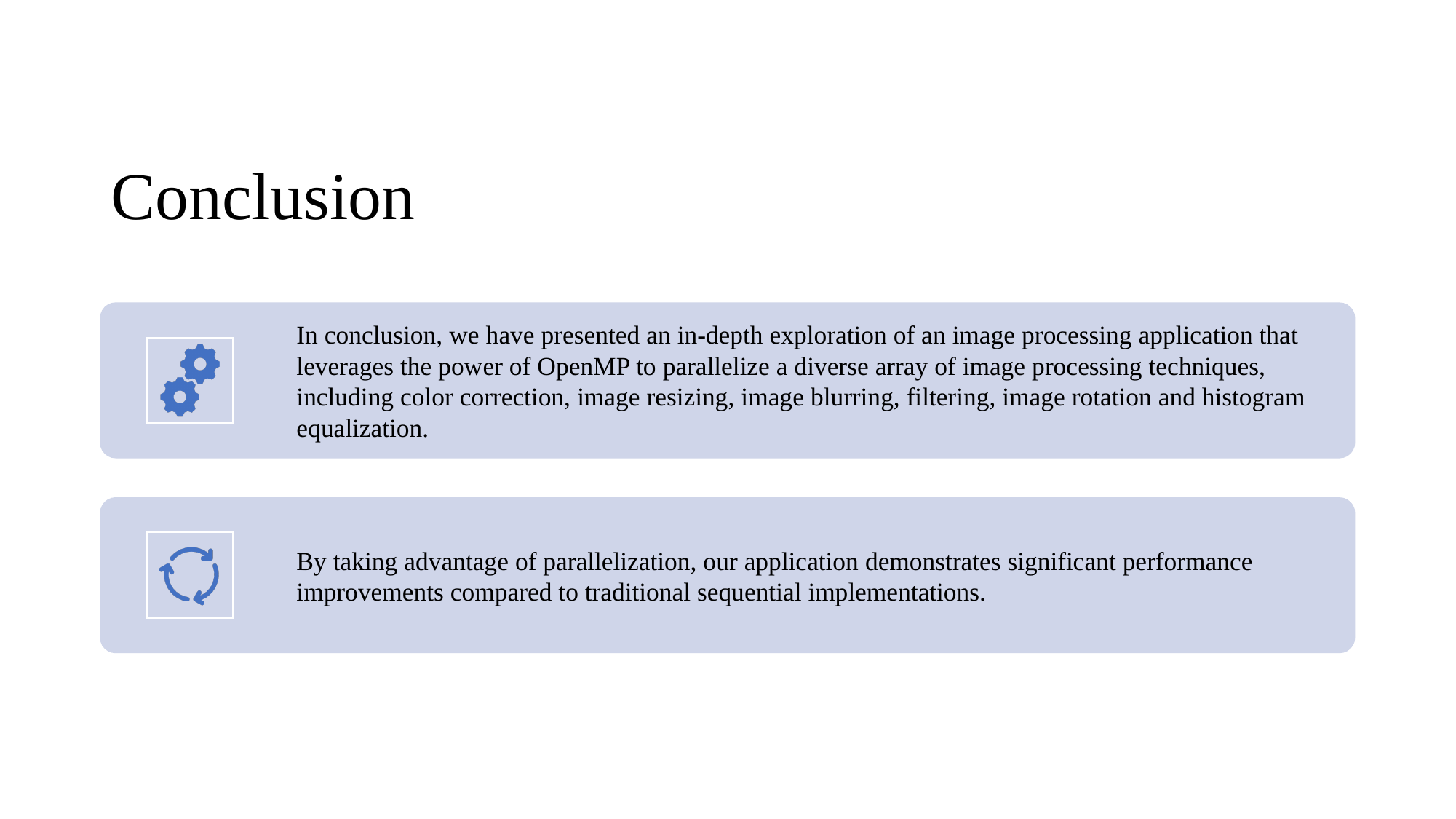

# Conclusion
In conclusion, we have presented an in-depth exploration of an image processing application that leverages the power of OpenMP to parallelize a diverse array of image processing techniques, including color correction, image resizing, image blurring, filtering, image rotation and histogram equalization.
By taking advantage of parallelization, our application demonstrates significant performance improvements compared to traditional sequential implementations.